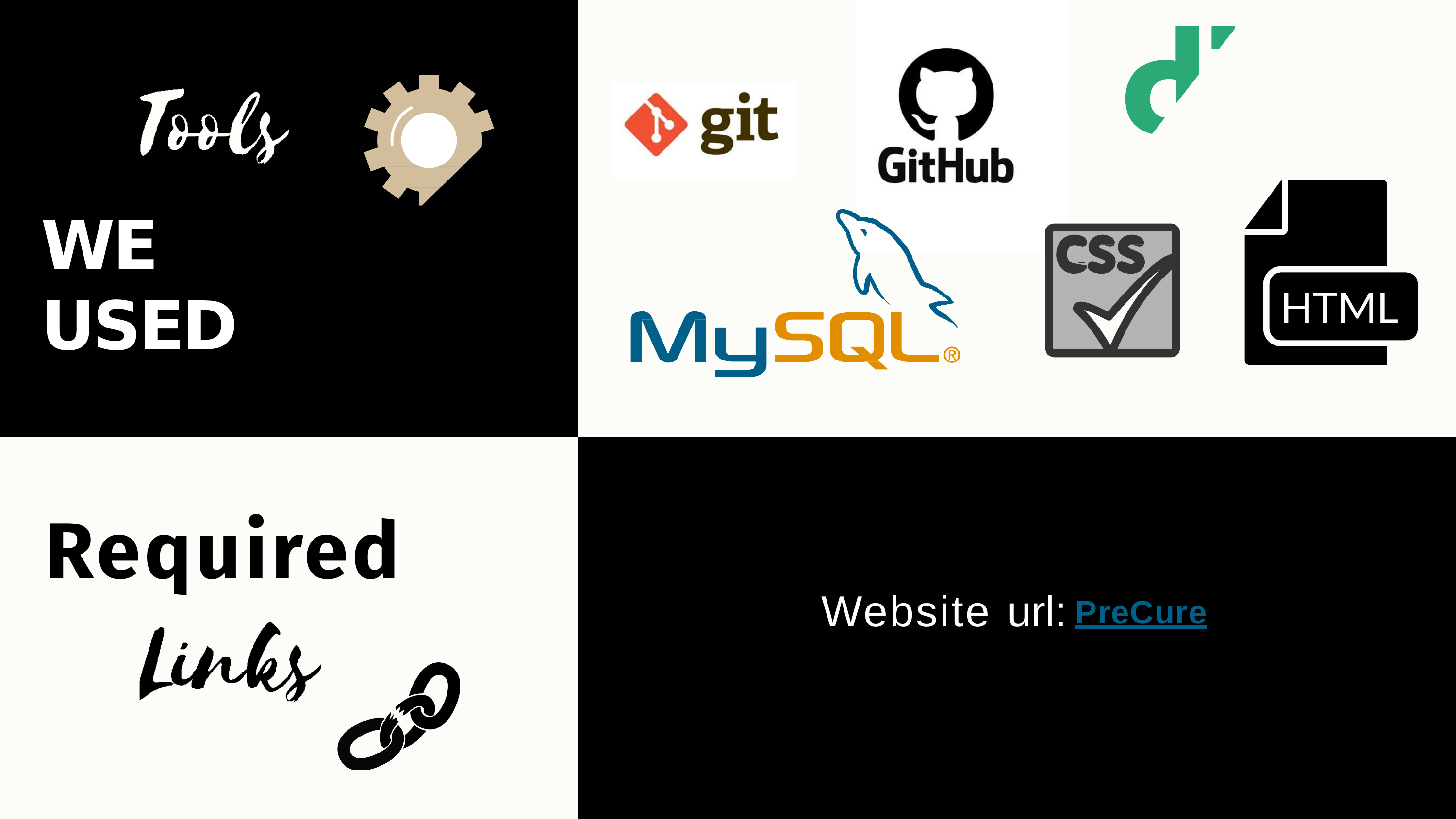

# WE USED
Required
Website url:	PreCure